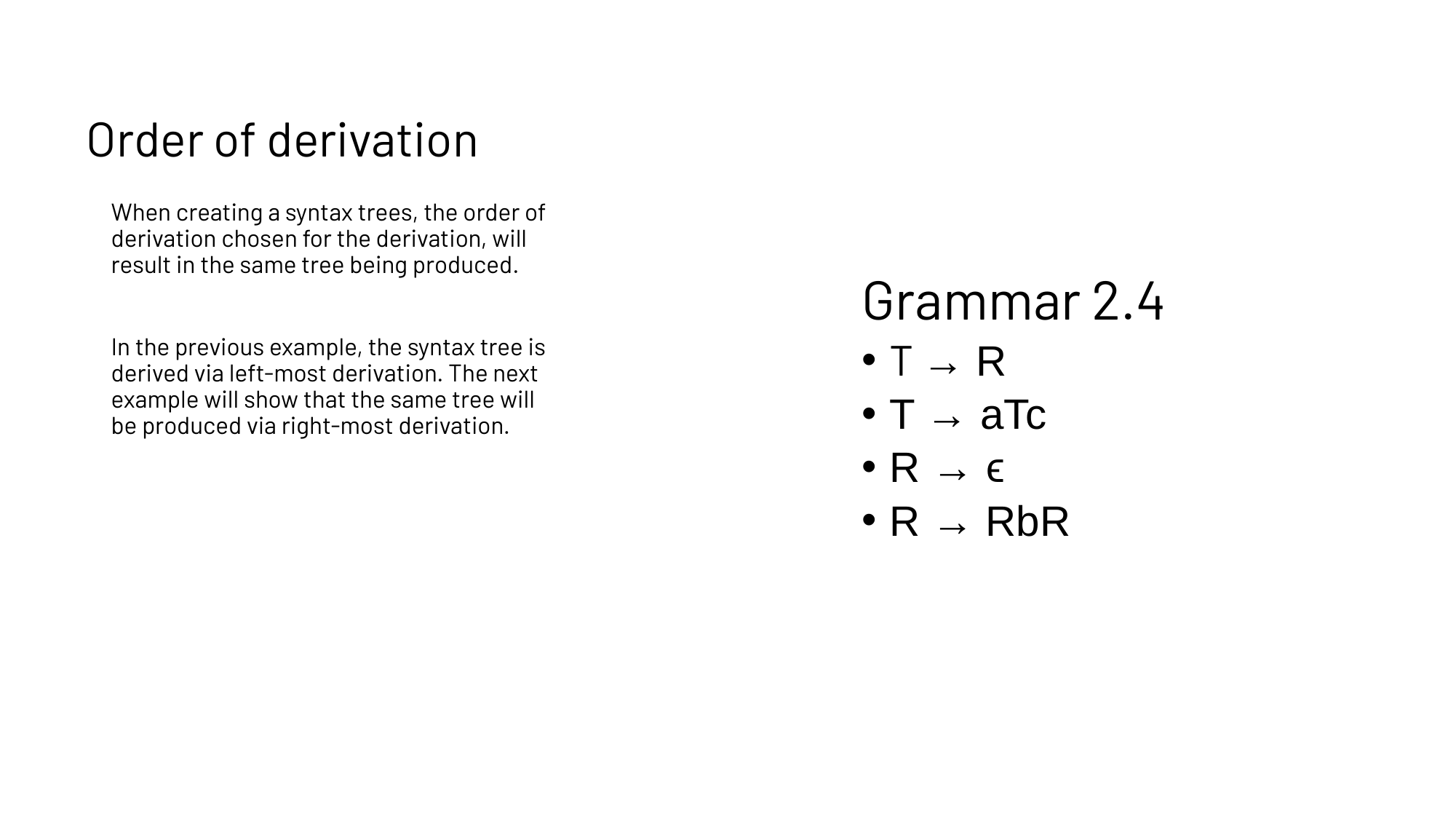

# Order of derivation
Grammar 2.4
T → R
T → aTc
R → ϵ
R → RbR
When creating a syntax trees, the order of derivation chosen for the derivation, will result in the same tree being produced.

In the previous example, the syntax tree is derived via left-most derivation. The next example will show that the same tree will be produced via right-most derivation.